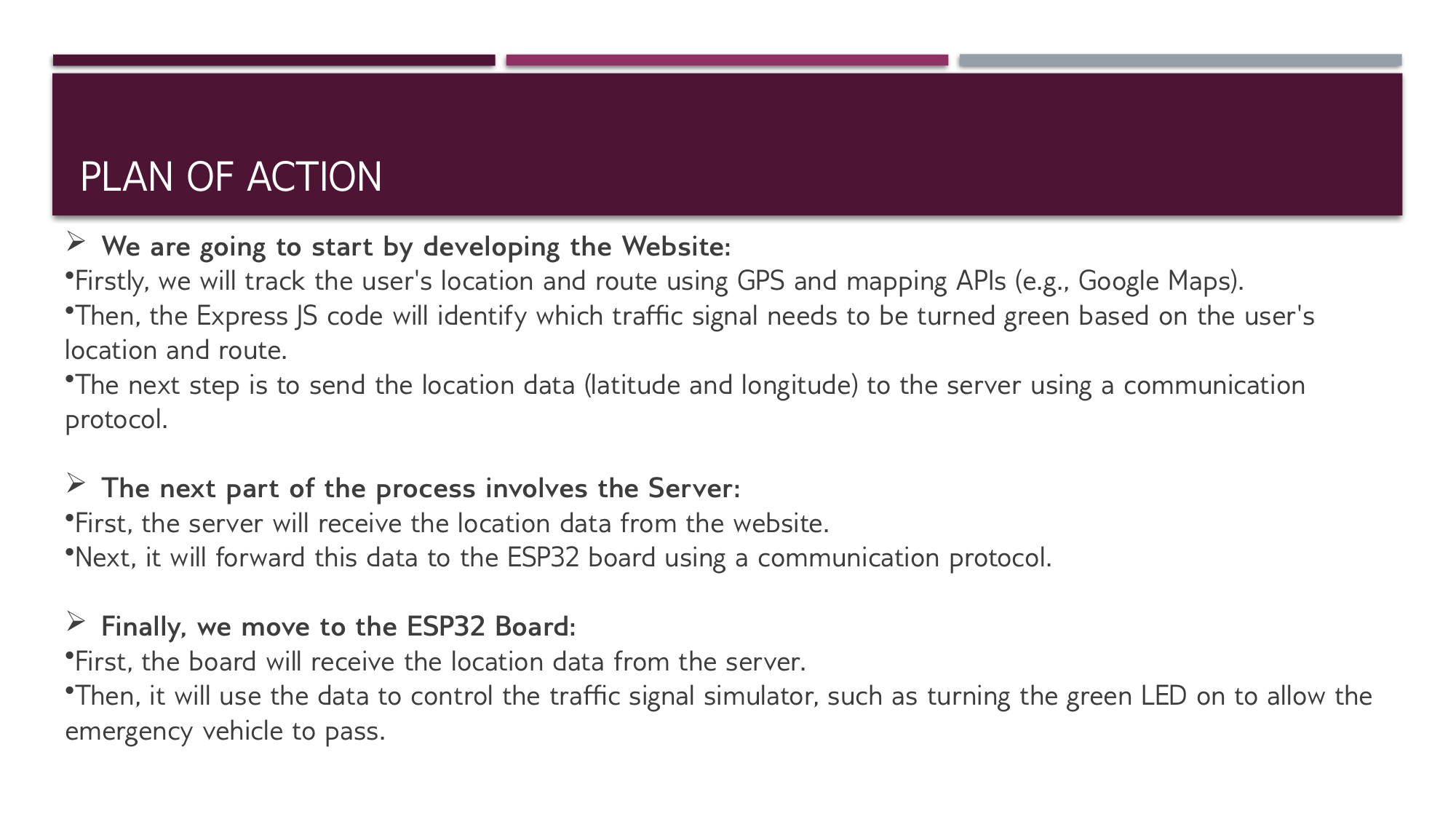

# Plan of Action
We are going to start by developing the Website:
Firstly, we will track the user's location and route using GPS and mapping APIs (e.g., Google Maps).
Then, the Express JS code will identify which traffic signal needs to be turned green based on the user's location and route.
The next step is to send the location data (latitude and longitude) to the server using a communication protocol.

The next part of the process involves the Server:
First, the server will receive the location data from the website.
Next, it will forward this data to the ESP32 board using a communication protocol.

Finally, we move to the ESP32 Board:
First, the board will receive the location data from the server.
Then, it will use the data to control the traffic signal simulator, such as turning the green LED on to allow the emergency vehicle to pass.